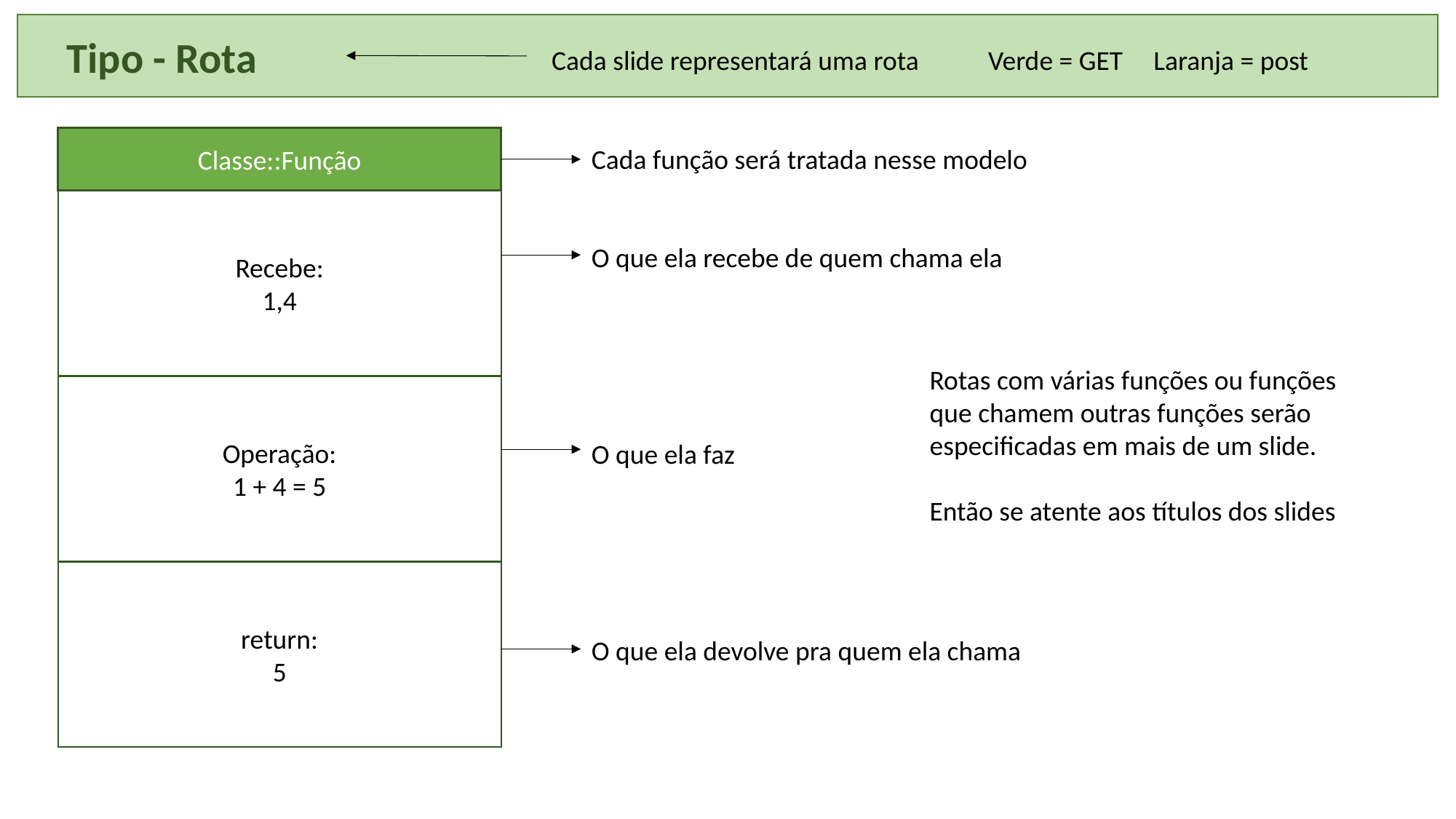

Tipo - Rota
Cada slide representará uma rota     	Verde = GET     Laranja = post
Classe::Função
Cada função será tratada nesse modelo

O que ela recebe de quem chama ela

O que ela faz

O que ela devolve pra quem ela chama
Recebe:
1,4
Rotas com várias funções ou funções que chamem outras funções serão especificadas em mais de um slide.

Então se atente aos títulos dos slides
Operação:
1 + 4 = 5
return:
5